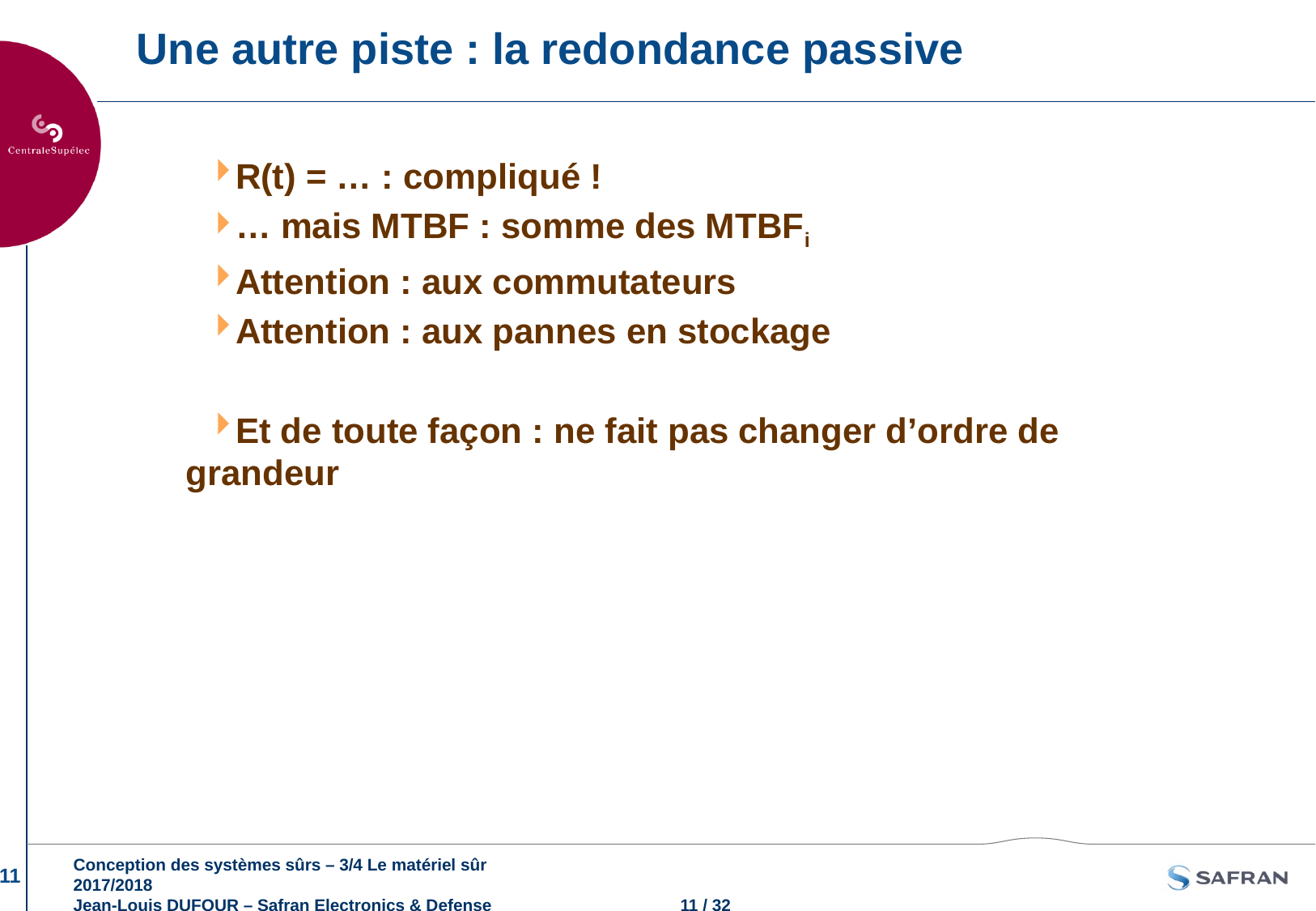

# Une autre piste : la redondance passive
R(t) = … : compliqué !
… mais MTBF : somme des MTBFi
Attention : aux commutateurs
Attention : aux pannes en stockage

Et de toute façon : ne fait pas changer d’ordre de grandeur